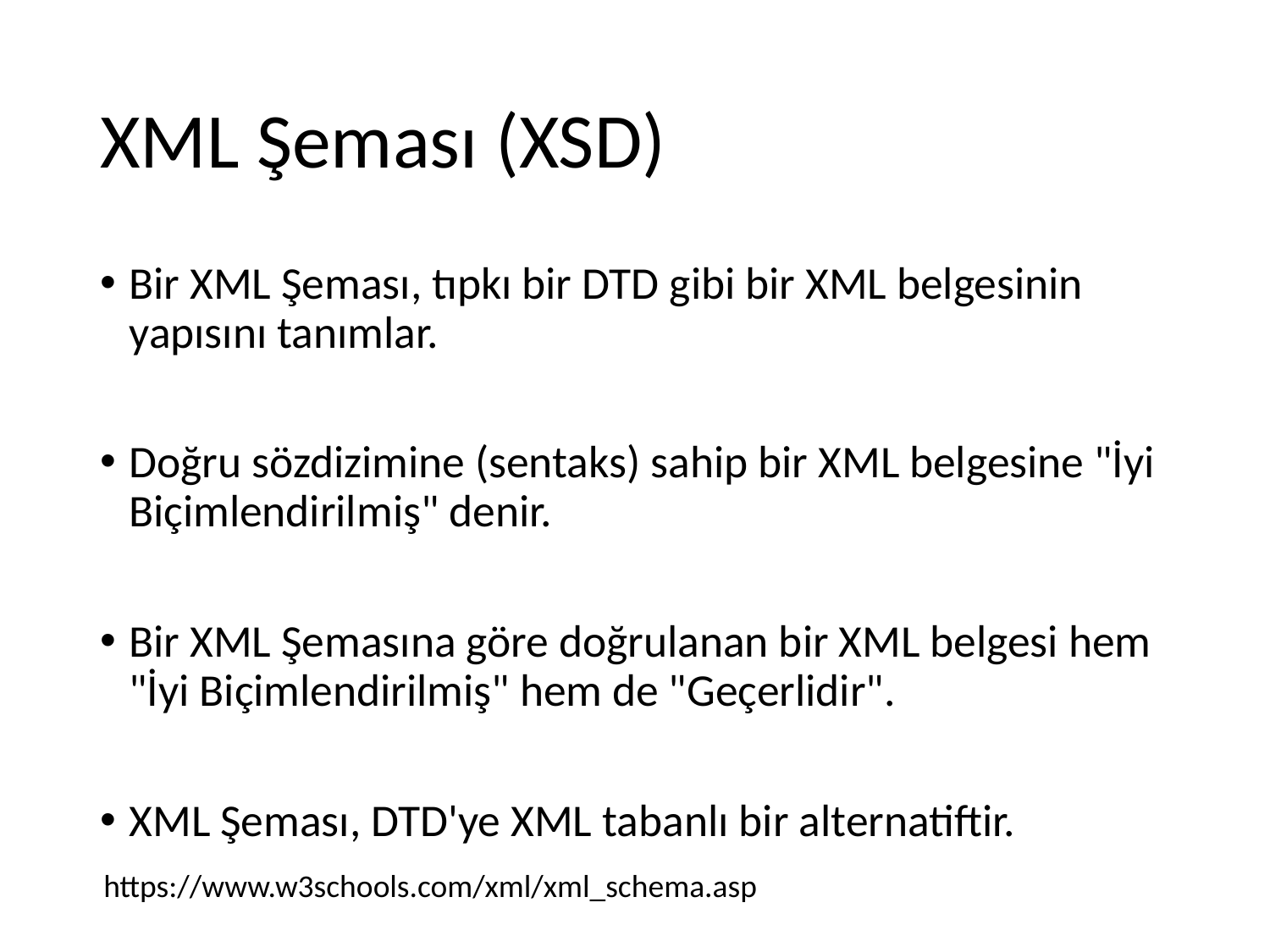

# XML Şeması (XSD)
Bir XML Şeması, tıpkı bir DTD gibi bir XML belgesinin yapısını tanımlar.

Doğru sözdizimine (sentaks) sahip bir XML belgesine "İyi Biçimlendirilmiş" denir.

Bir XML Şemasına göre doğrulanan bir XML belgesi hem "İyi Biçimlendirilmiş" hem de "Geçerlidir".

XML Şeması, DTD'ye XML tabanlı bir alternatiftir.
https://www.w3schools.com/xml/xml_schema.asp